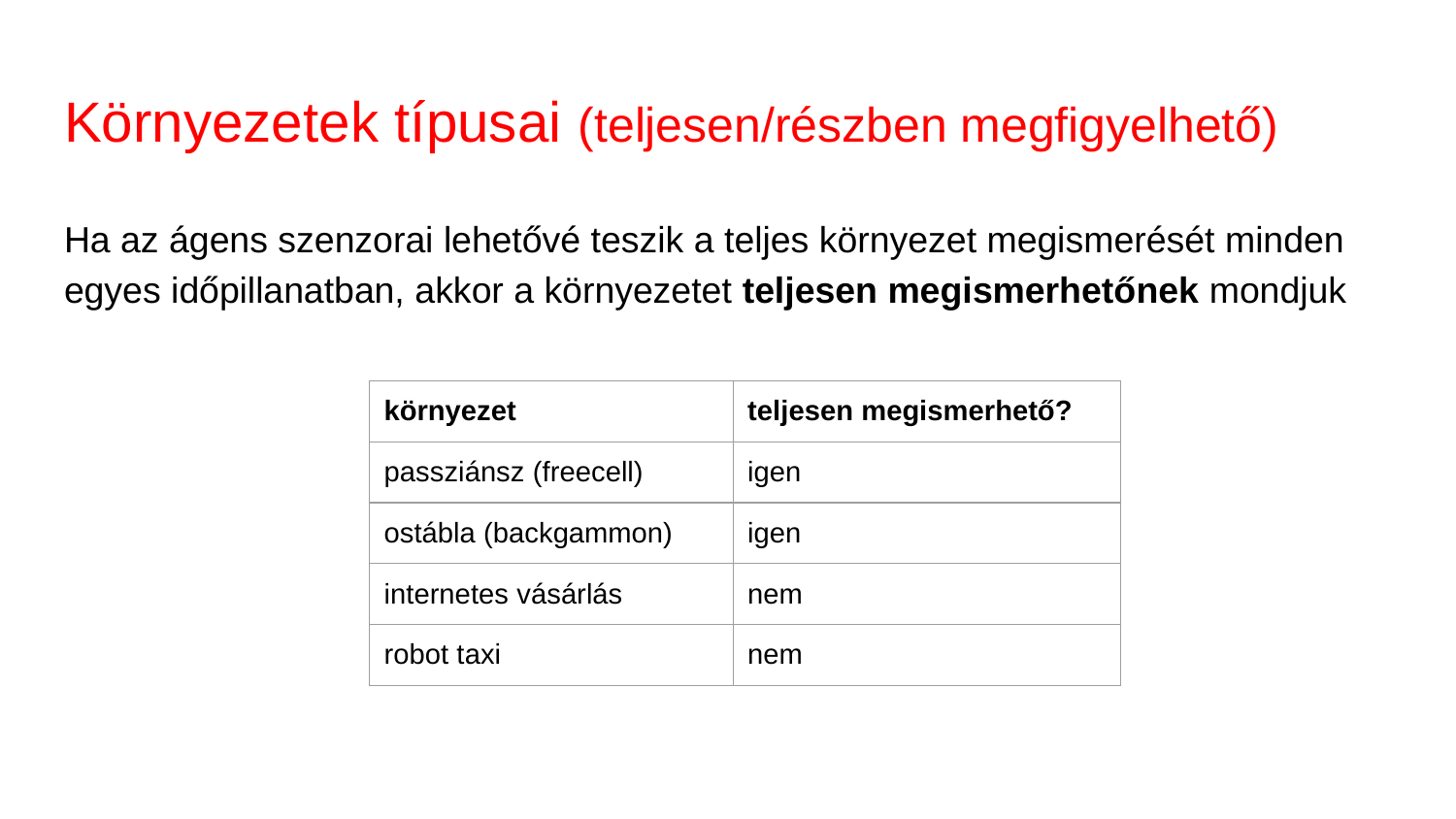

# Környezetek típusai (teljesen/részben megfigyelhető)
Ha az ágens szenzorai lehetővé teszik a teljes környezet megismerését minden egyes időpillanatban, akkor a környezetet teljesen megismerhetőnek mondjuk

| környezet | teljesen megismerhető? |
| --- | --- |
| passziánsz (freecell) | igen |
| ostábla (backgammon) | igen |
| internetes vásárlás | nem |
| robot taxi | nem |